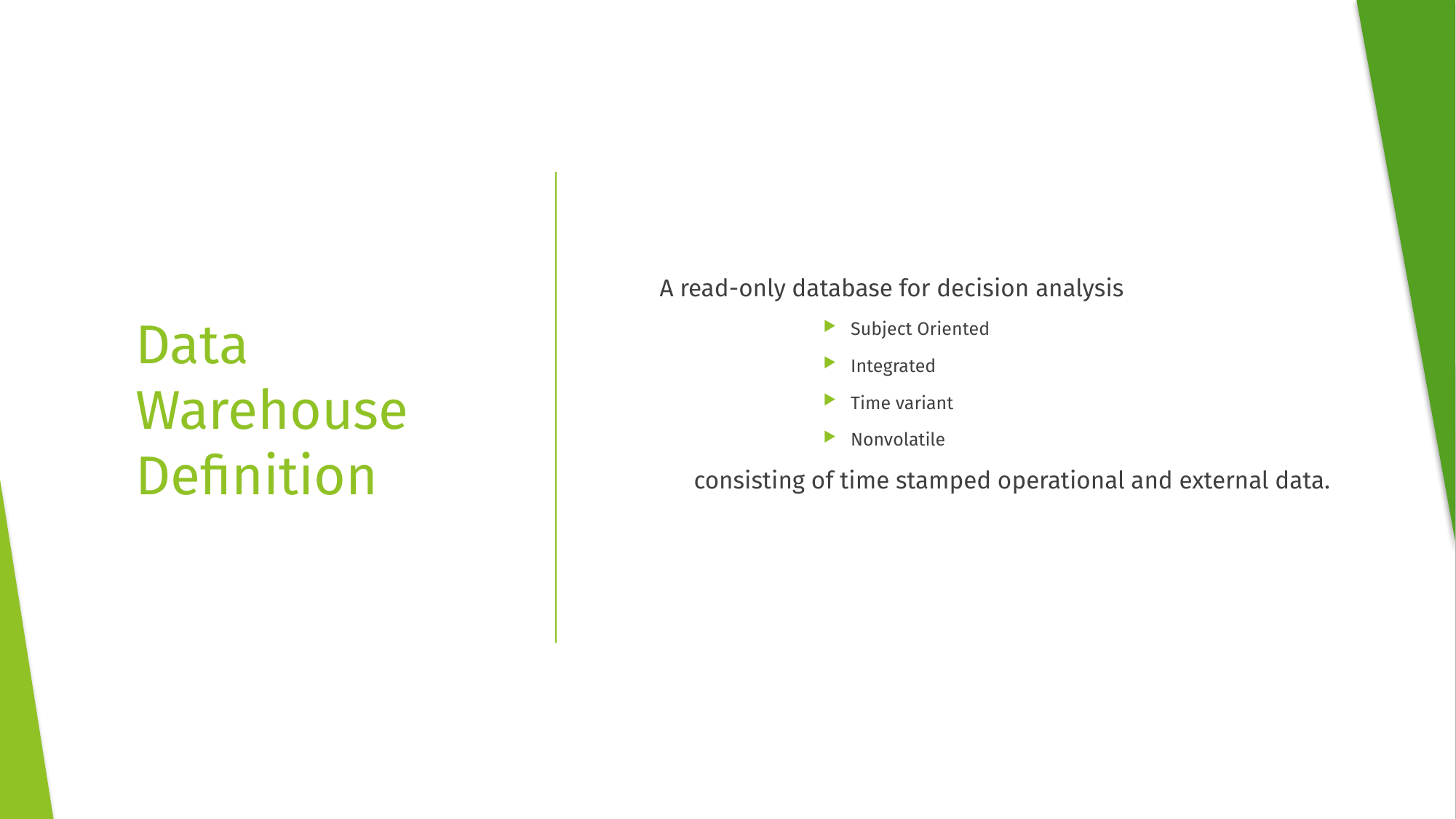

A read-only database for decision analysis
Subject Oriented
Integrated
Time variant
Nonvolatile
	consisting of time stamped operational and external data.

# Data Warehouse Definition